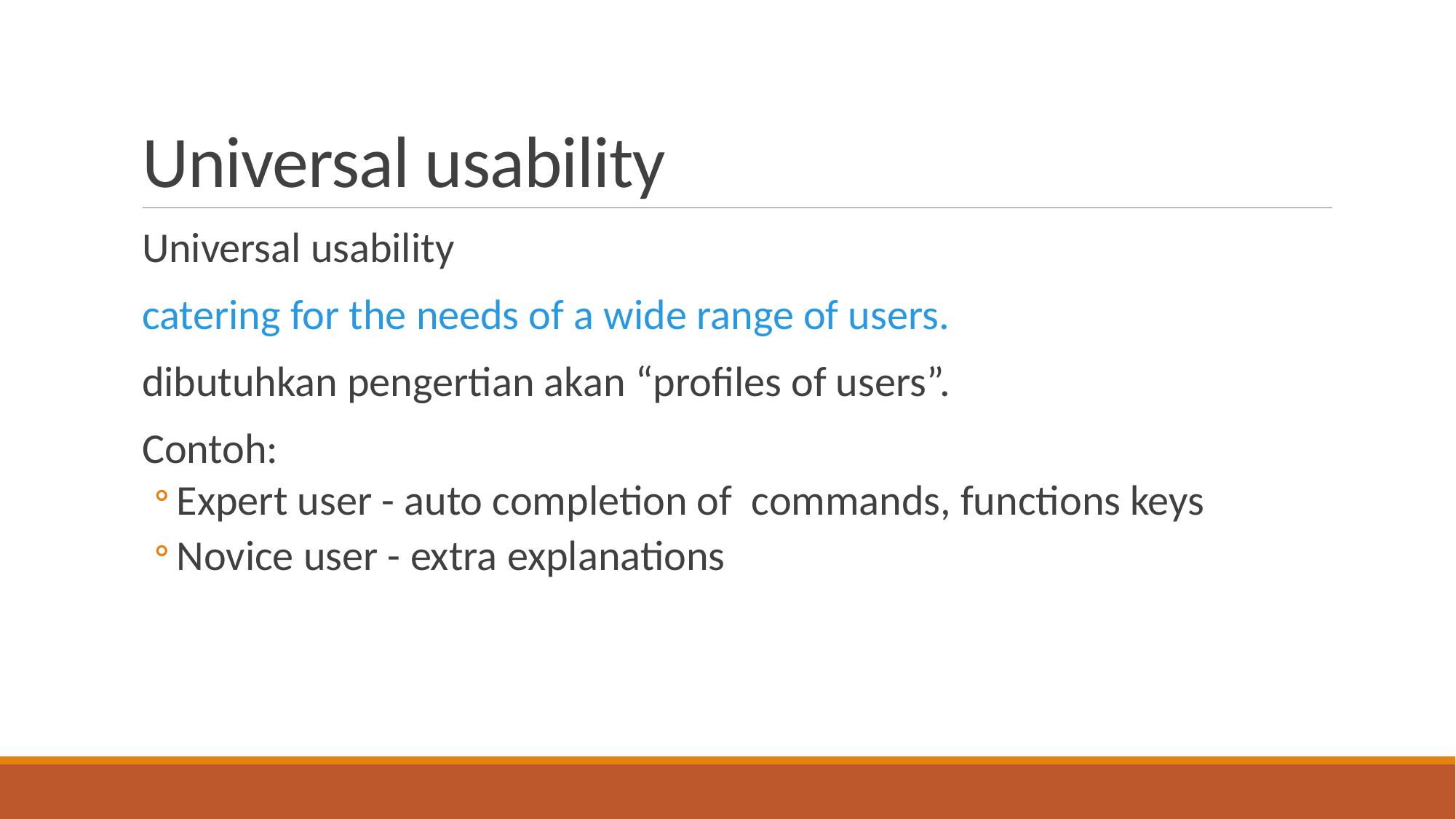

# Universal usability
Universal usability
	catering for the needs of a wide range of users.
dibutuhkan pengertian akan “profiles of users”.
Contoh:
Expert user - auto completion of  commands, functions keys
Novice user - extra explanations